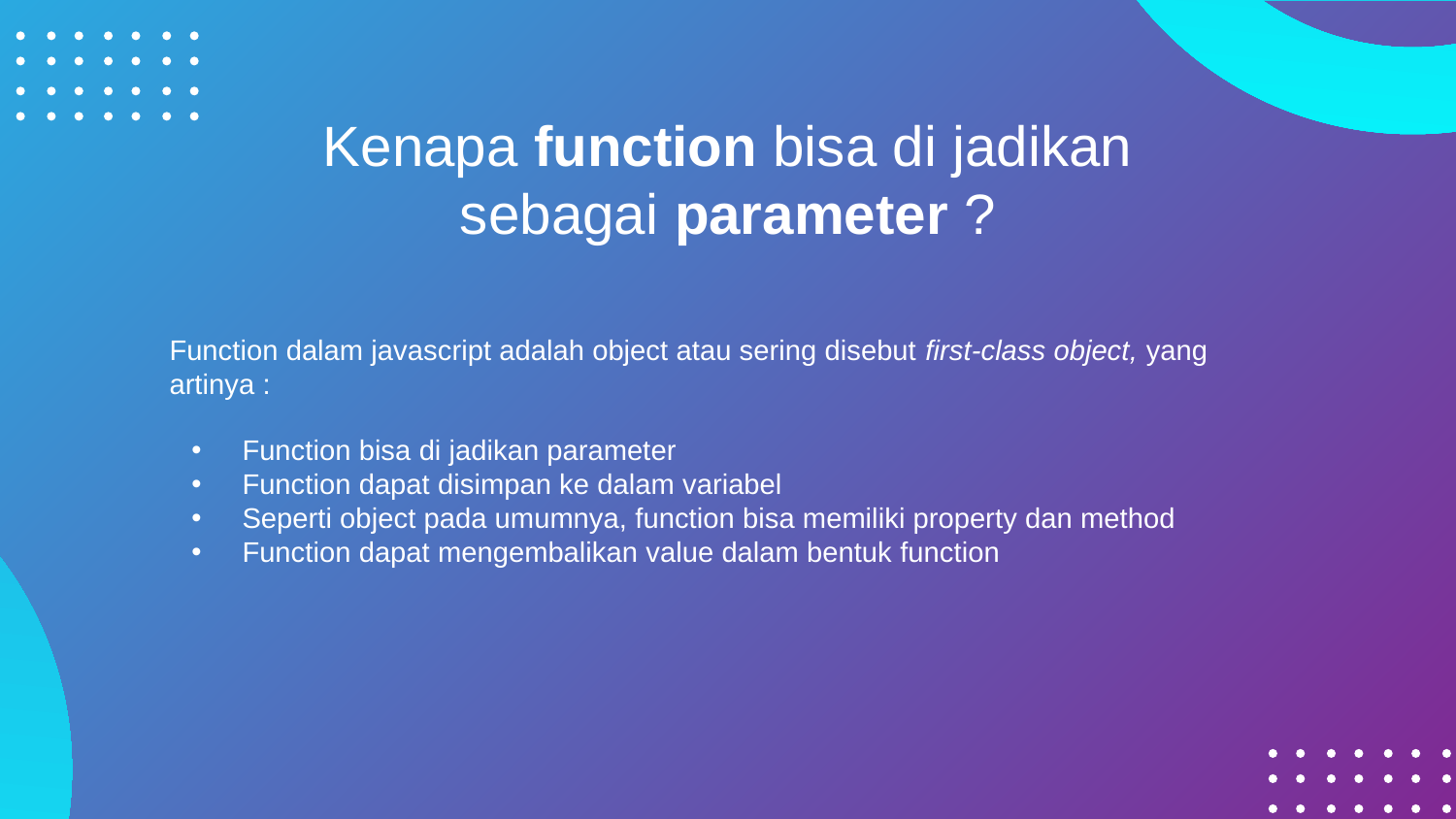

# Kenapa function bisa di jadikan sebagai parameter ?
Function dalam javascript adalah object atau sering disebut first-class object, yang artinya :
Function bisa di jadikan parameter
Function dapat disimpan ke dalam variabel
Seperti object pada umumnya, function bisa memiliki property dan method
Function dapat mengembalikan value dalam bentuk function